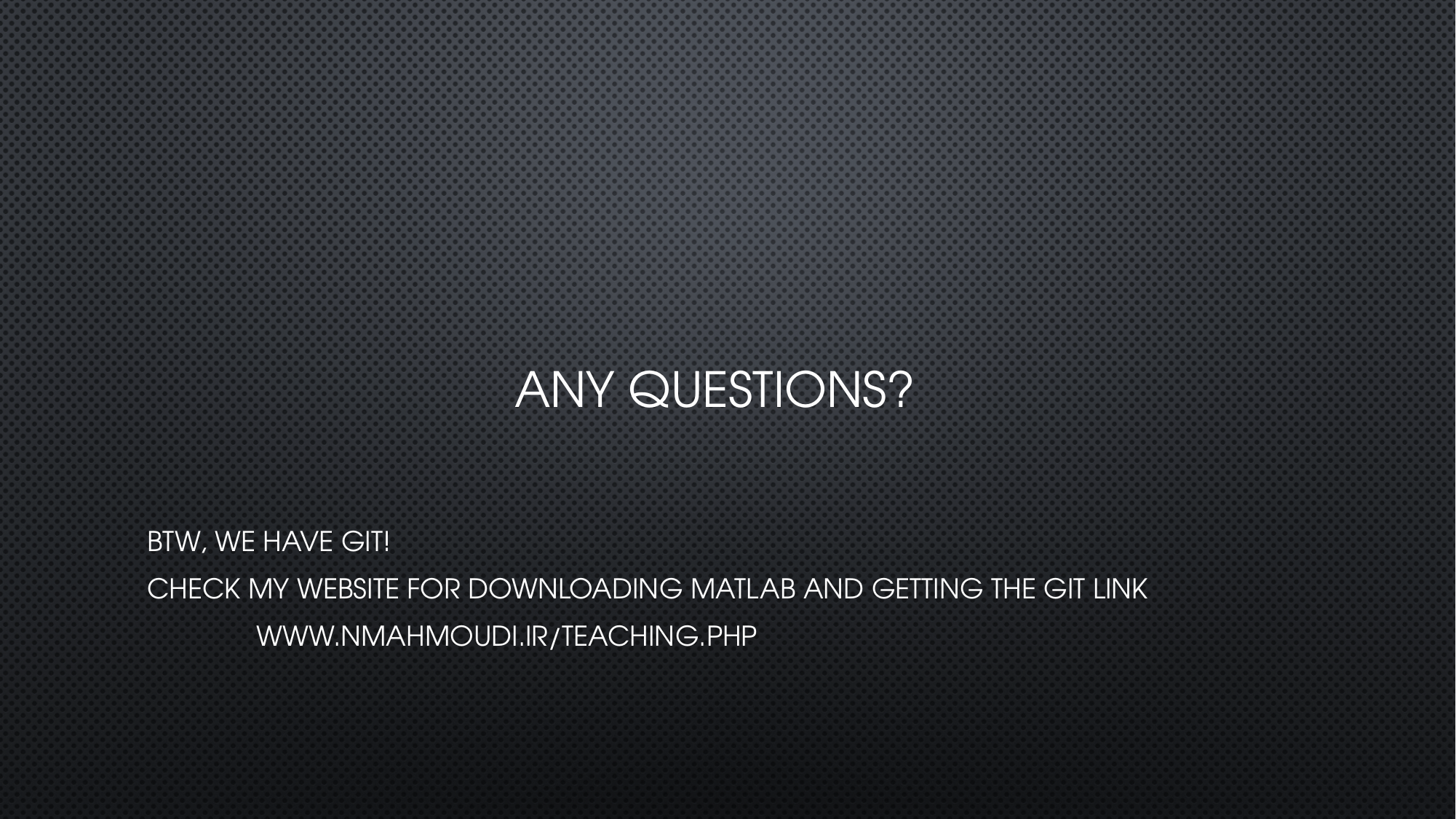

# Any Questions?

BTW, we have GIT!
Check my website for downloading MATLAB and getting the GIT link
	www.nmahmoudi.ir/teaching.php